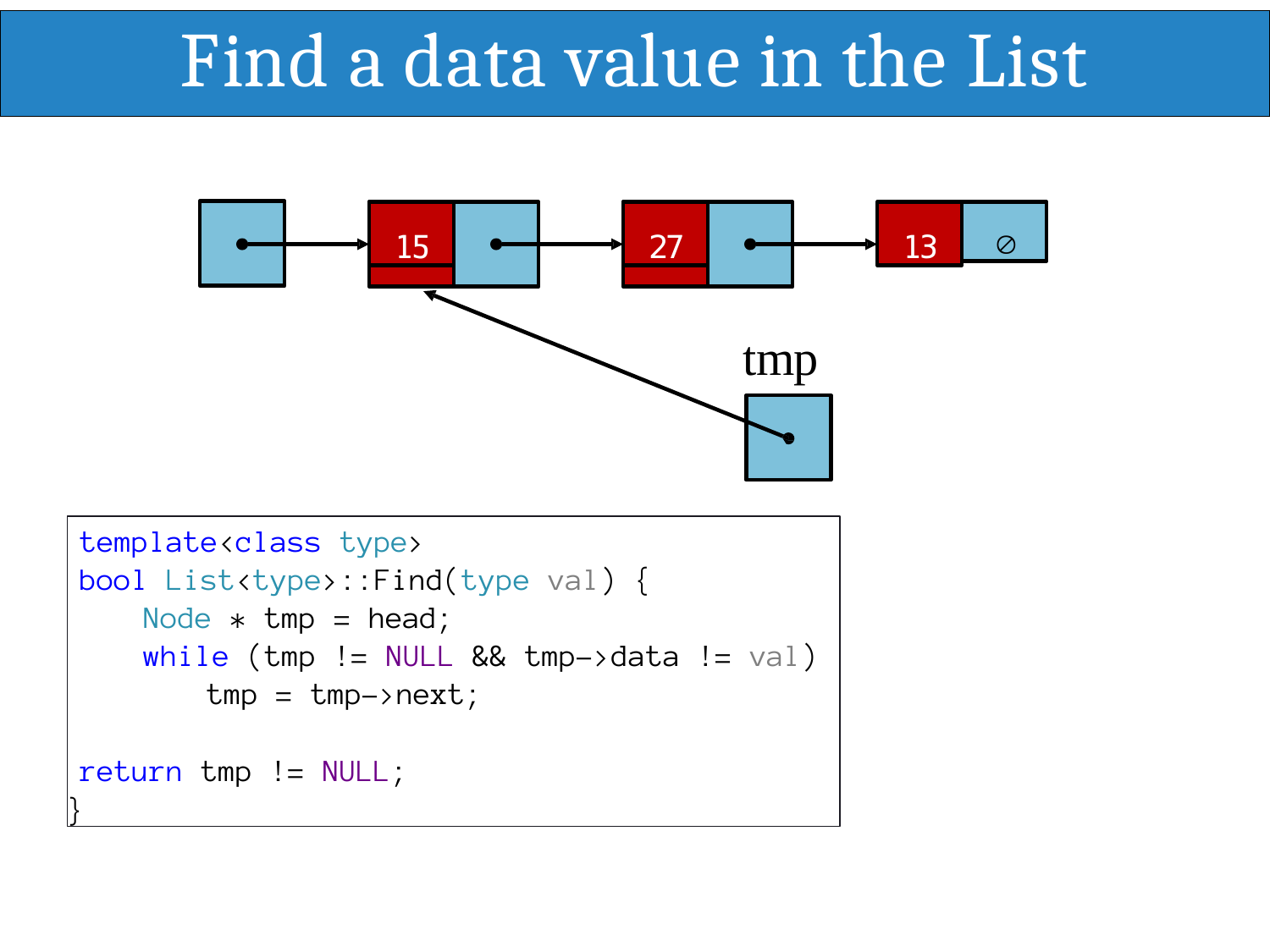

# Find a data value in the List

15
27
13
∅

tmp
template<class type>
bool List<type>::Find(type val) { Node * tmp = head;
while (tmp != NULL && tmp->data != val) tmp = tmp->next;

return tmp != NULL;
}